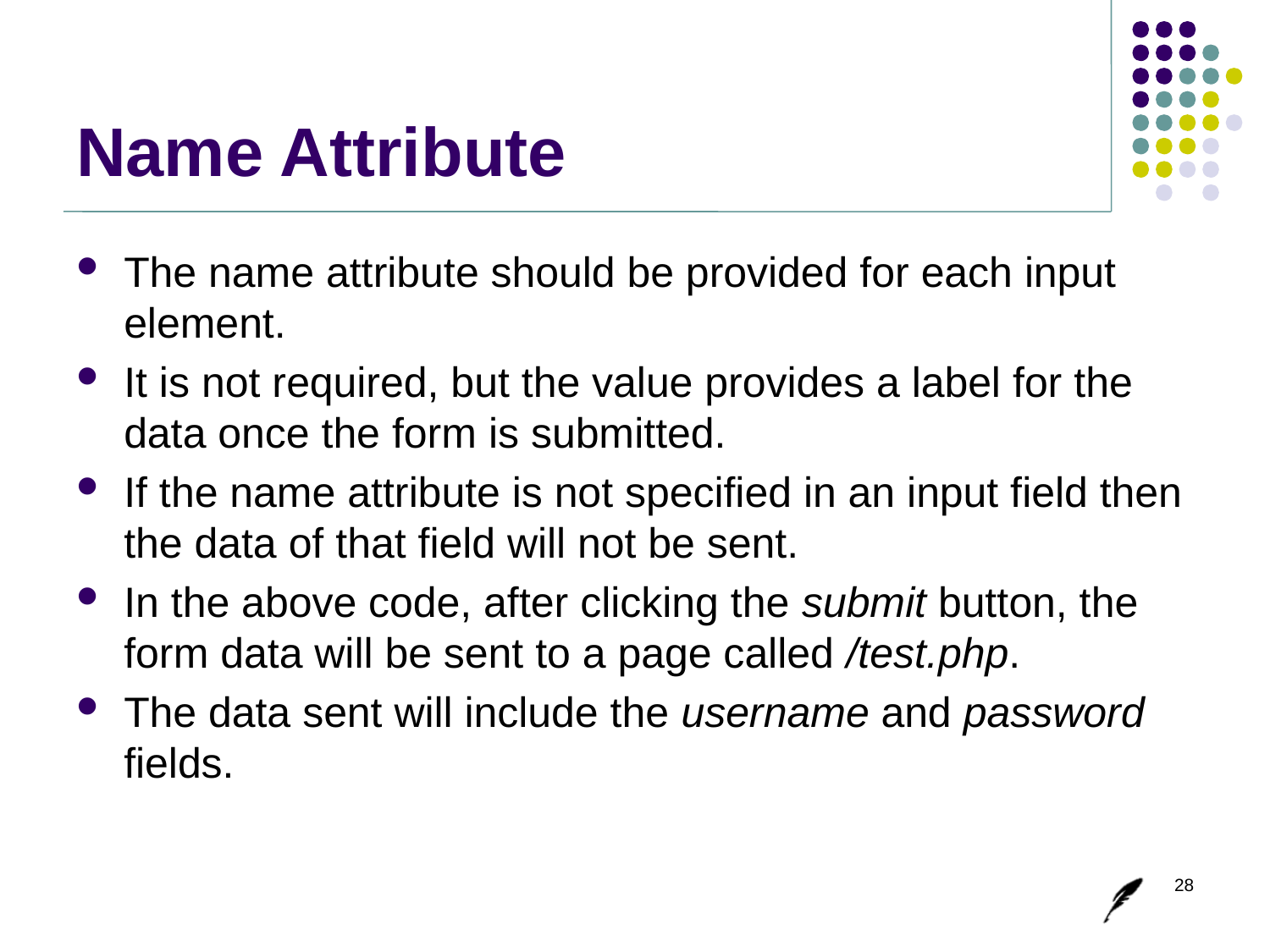

# Name Attribute
The name attribute should be provided for each input element.
It is not required, but the value provides a label for the data once the form is submitted.
If the name attribute is not specified in an input field then the data of that field will not be sent.
In the above code, after clicking the submit button, the form data will be sent to a page called /test.php.
The data sent will include the username and password fields.

28